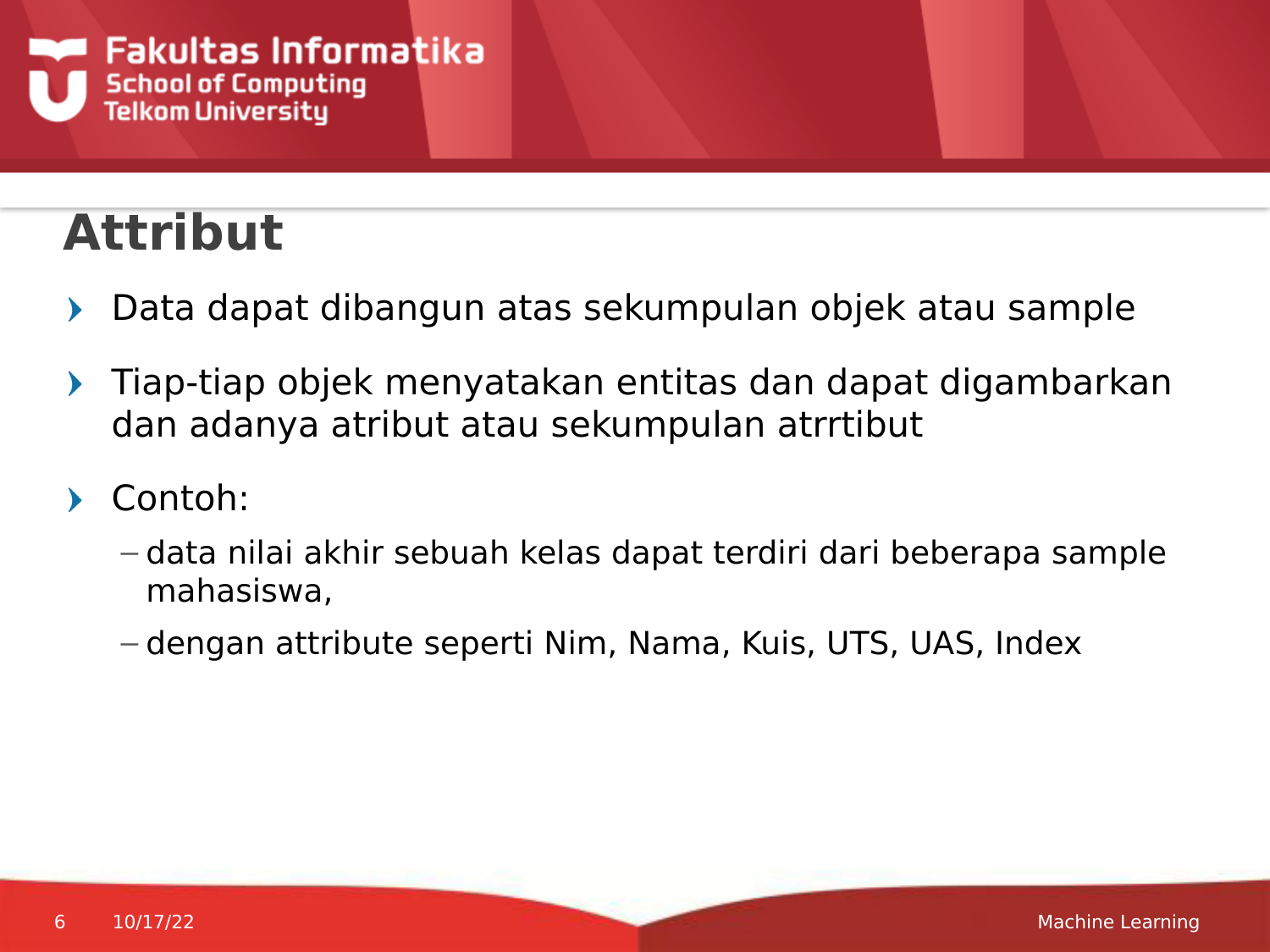

# Attribut
Data dapat dibangun atas sekumpulan objek atau sample
Tiap-tiap objek menyatakan entitas dan dapat digambarkan dan adanya atribut atau sekumpulan atrrtibut
Contoh:
data nilai akhir sebuah kelas dapat terdiri dari beberapa sample mahasiswa,
dengan attribute seperti Nim, Nama, Kuis, UTS, UAS, Index
Machine Learning
6
10/17/22